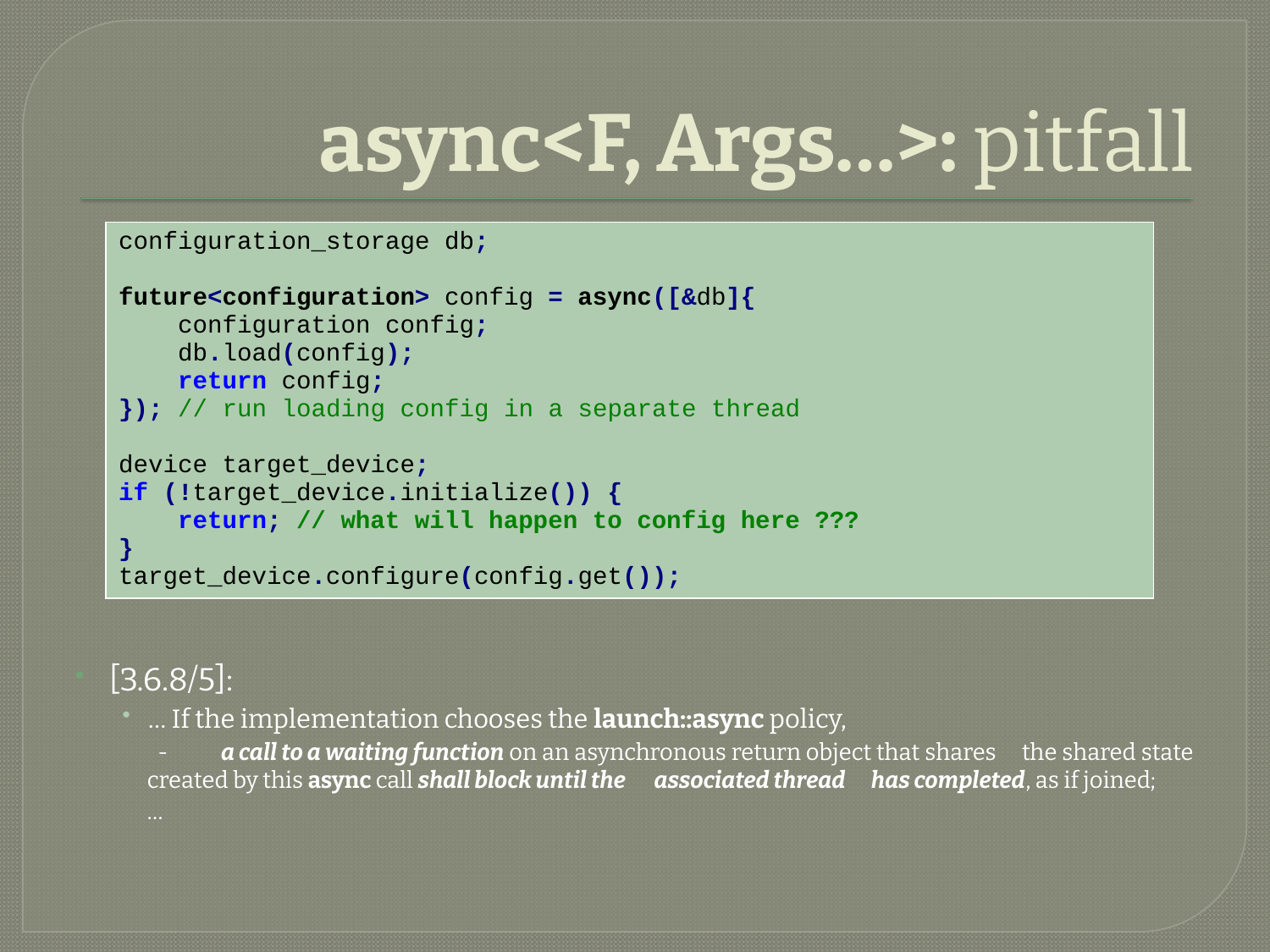

# async<F, Args…>: pitfall
| configuration\_storage db; future<configuration> config = async([&db]{ configuration config; db.load(config); return config; }); // run loading config in a separate thread device target\_device; if (!target\_device.initialize()) { return; // what will happen to config here ??? } target\_device.configure(config.get()); |
| --- |

[3.6.8/5]:
… If the implementation chooses the launch::async policy,
  - 	a call to a waiting function on an asynchronous return object that shares 	the shared state created by this async call shall block until the 	associated thread 	has completed, as if joined;
	…